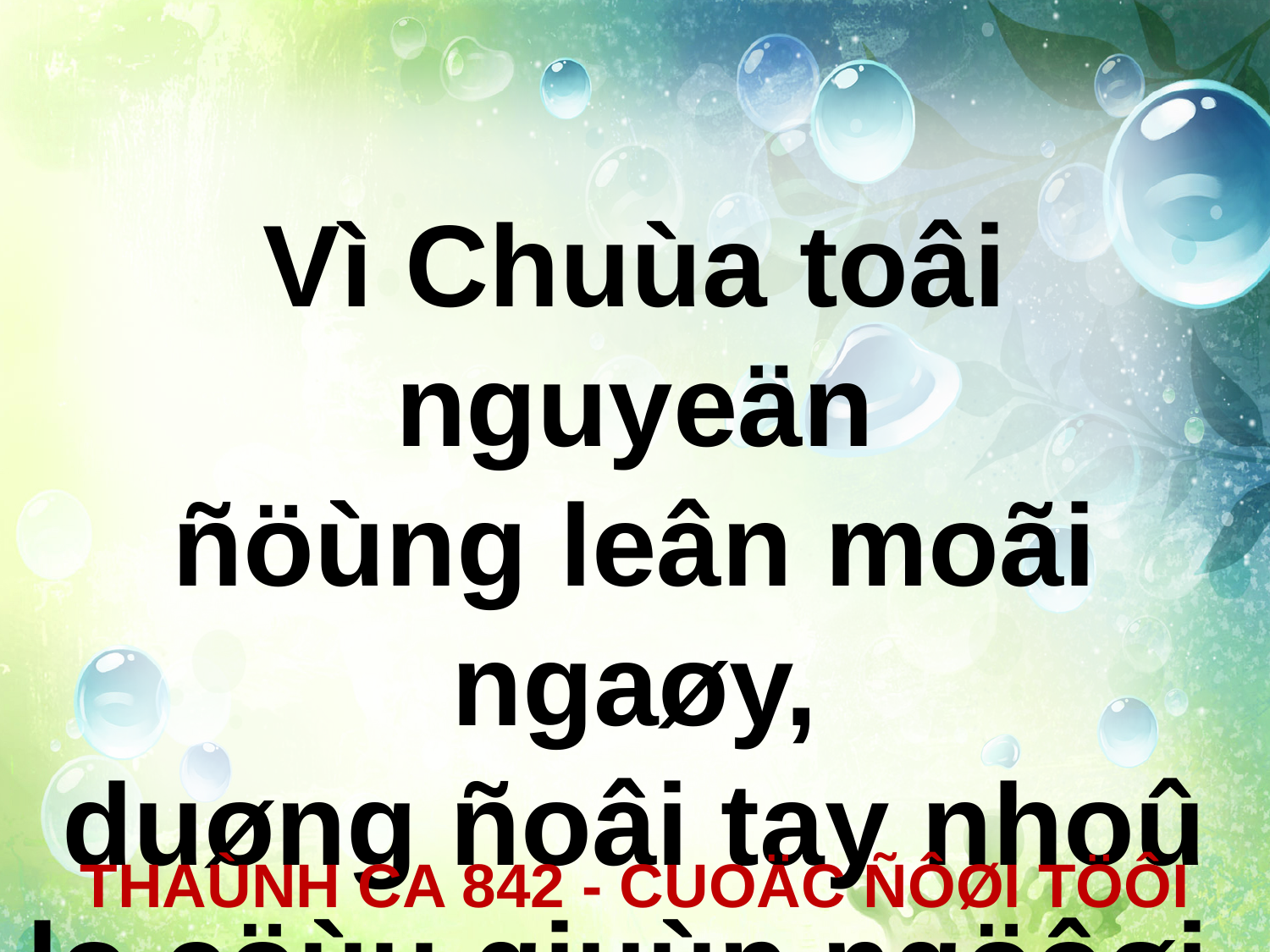

Vì Chuùa toâi nguyeän
ñöùng leân moãi ngaøy,
duøng ñoâi tay nhoû
lo cöùu giuùp ngöôøi.
THAÙNH CA 842 - CUOÄC ÑÔØI TÖÔI